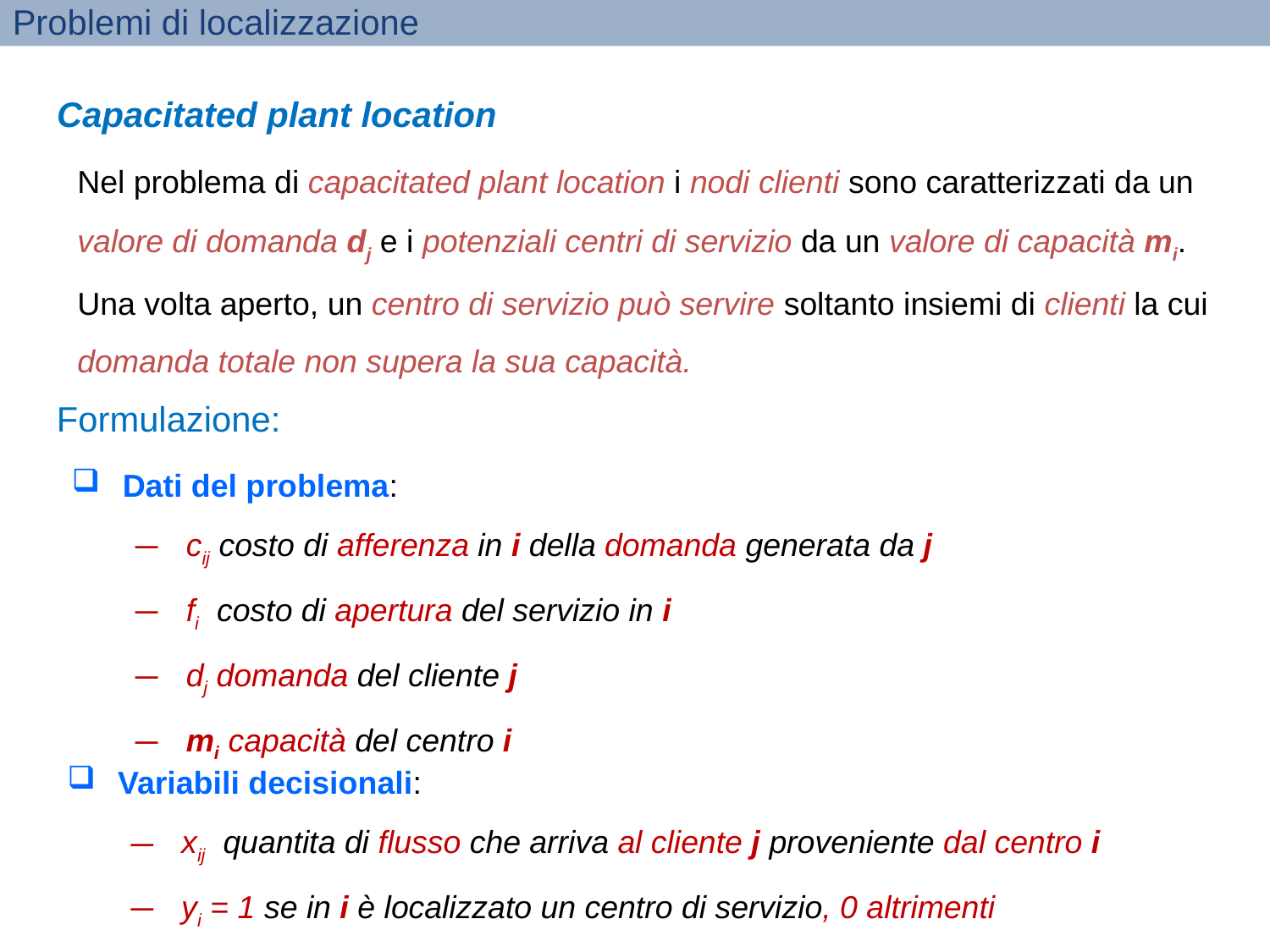

Problemi di localizzazione
Capacitated plant location
Nel problema di capacitated plant location i nodi clienti sono caratterizzati da un valore di domanda dj e i potenziali centri di servizio da un valore di capacità mi. Una volta aperto, un centro di servizio può servire soltanto insiemi di clienti la cui domanda totale non supera la sua capacità.
Formulazione:
Dati del problema:
cij costo di afferenza in i della domanda generata da j
fi  costo di apertura del servizio in i
dj domanda del cliente j
mi capacità del centro i
Variabili decisionali:
xij  quantita di flusso che arriva al cliente j proveniente dal centro i
yi = 1 se in i è localizzato un centro di servizio, 0 altrimenti